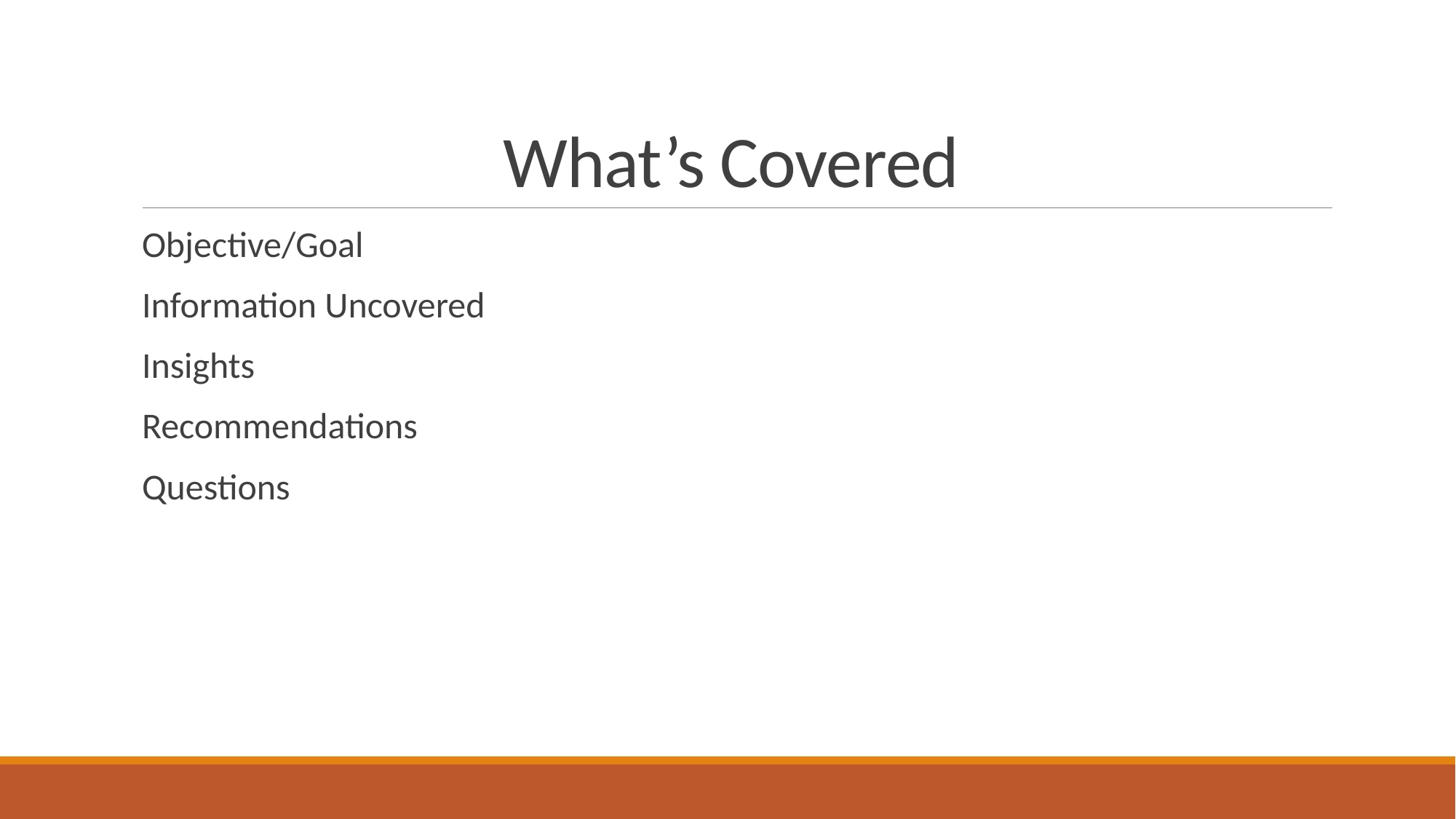

# What’s Covered
Objective/Goal
Information Uncovered
Insights
Recommendations
Questions